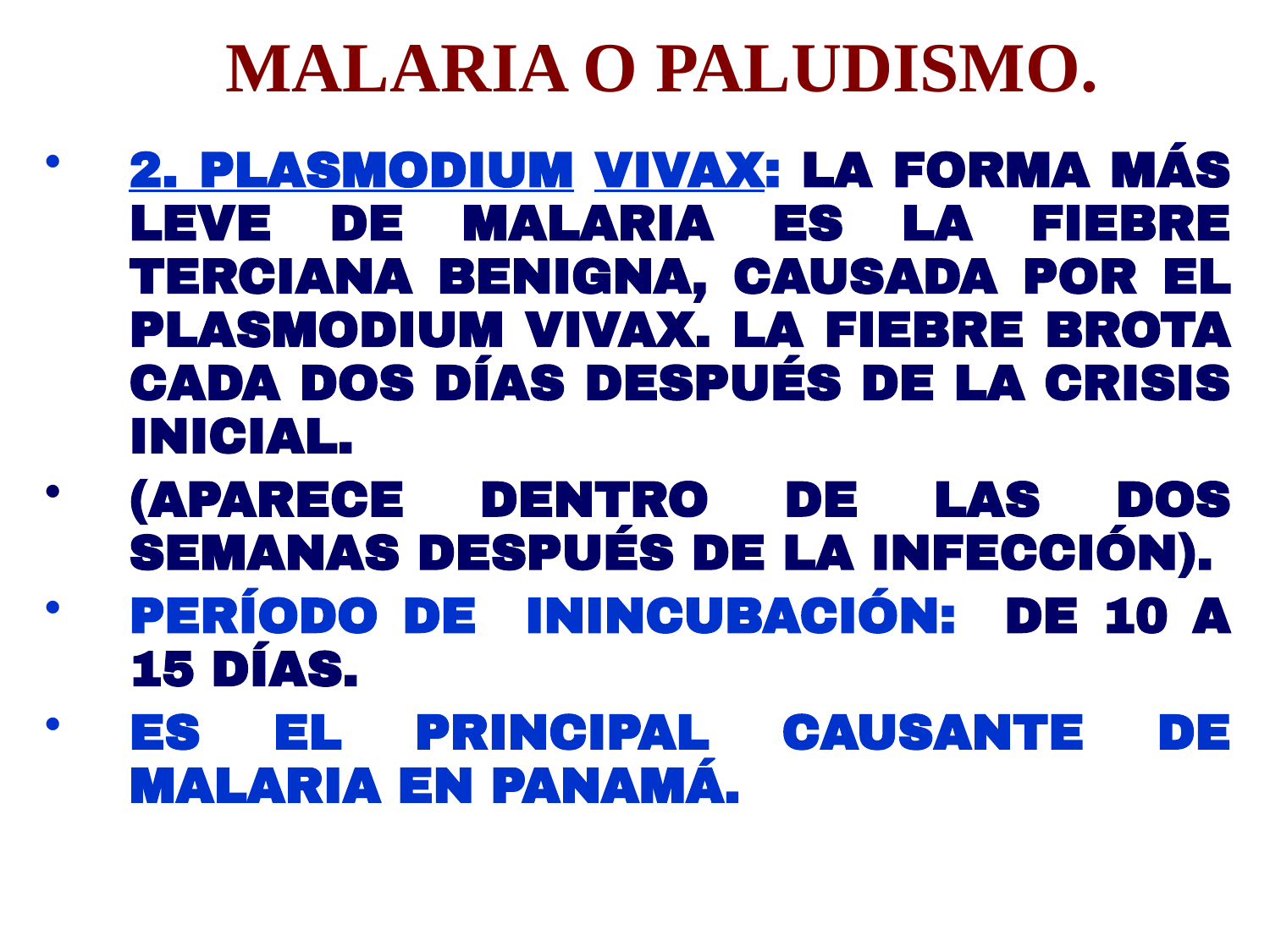

# MALARIA O PALUDISMO.
2. PLASMODIUM VIVAX: LA FORMA MÁS LEVE DE MALARIA ES LA FIEBRE TERCIANA BENIGNA, CAUSADA POR EL PLASMODIUM VIVAX. LA FIEBRE BROTA CADA DOS DÍAS DESPUÉS DE LA CRISIS INICIAL.
(APARECE DENTRO DE LAS DOS SEMANAS DESPUÉS DE LA INFECCIÓN).
PERÍODO DE  ININCUBACIÓN:  DE 10 A 15 DÍAS.
ES EL PRINCIPAL CAUSANTE DE MALARIA EN PANAMÁ.